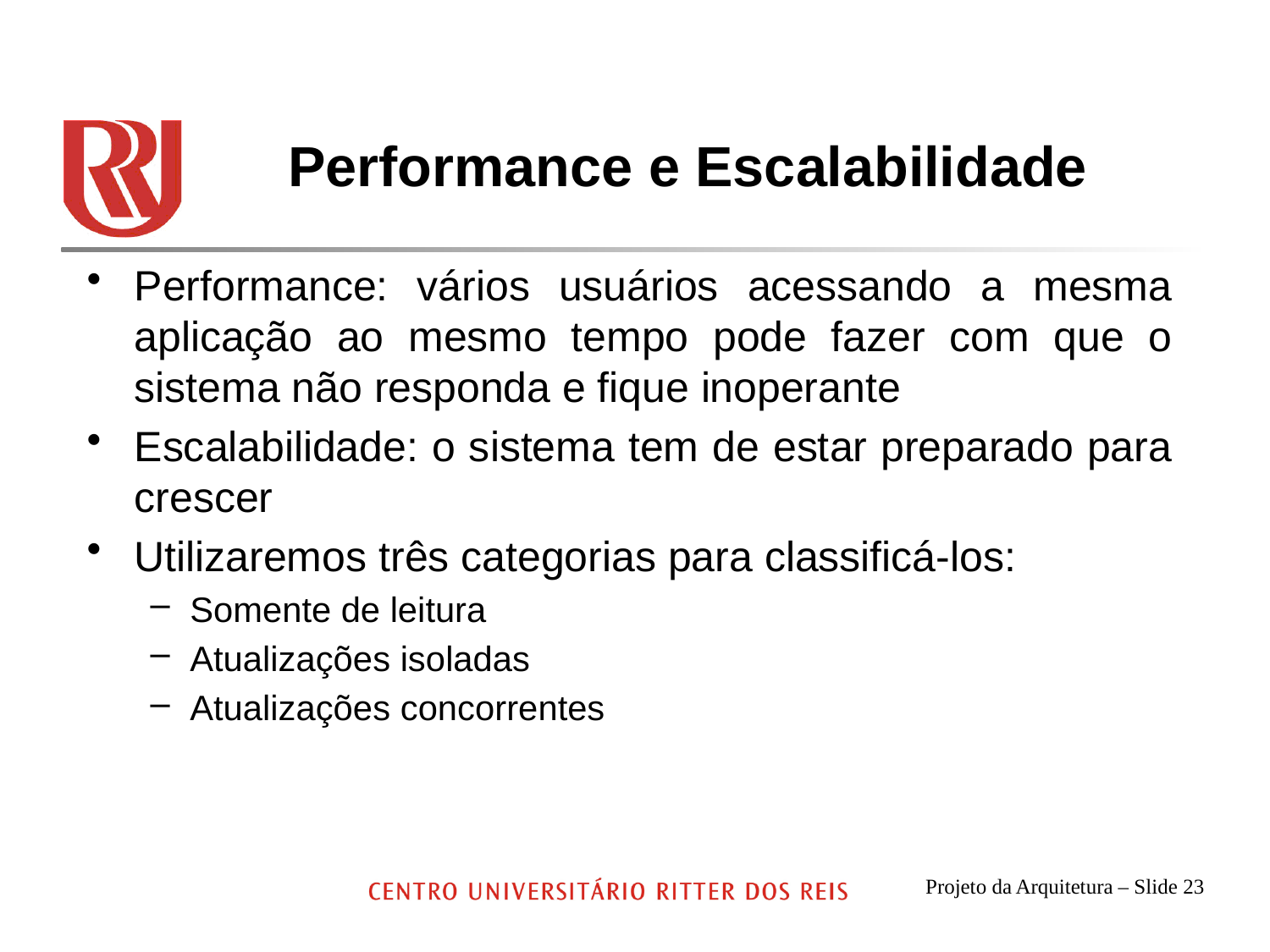

# Performance e Escalabilidade
Performance: vários usuários acessando a mesma aplicação ao mesmo tempo pode fazer com que o sistema não responda e fique inoperante
Escalabilidade: o sistema tem de estar preparado para crescer
Utilizaremos três categorias para classificá-los:
Somente de leitura
Atualizações isoladas
Atualizações concorrentes
Projeto da Arquitetura – Slide 23